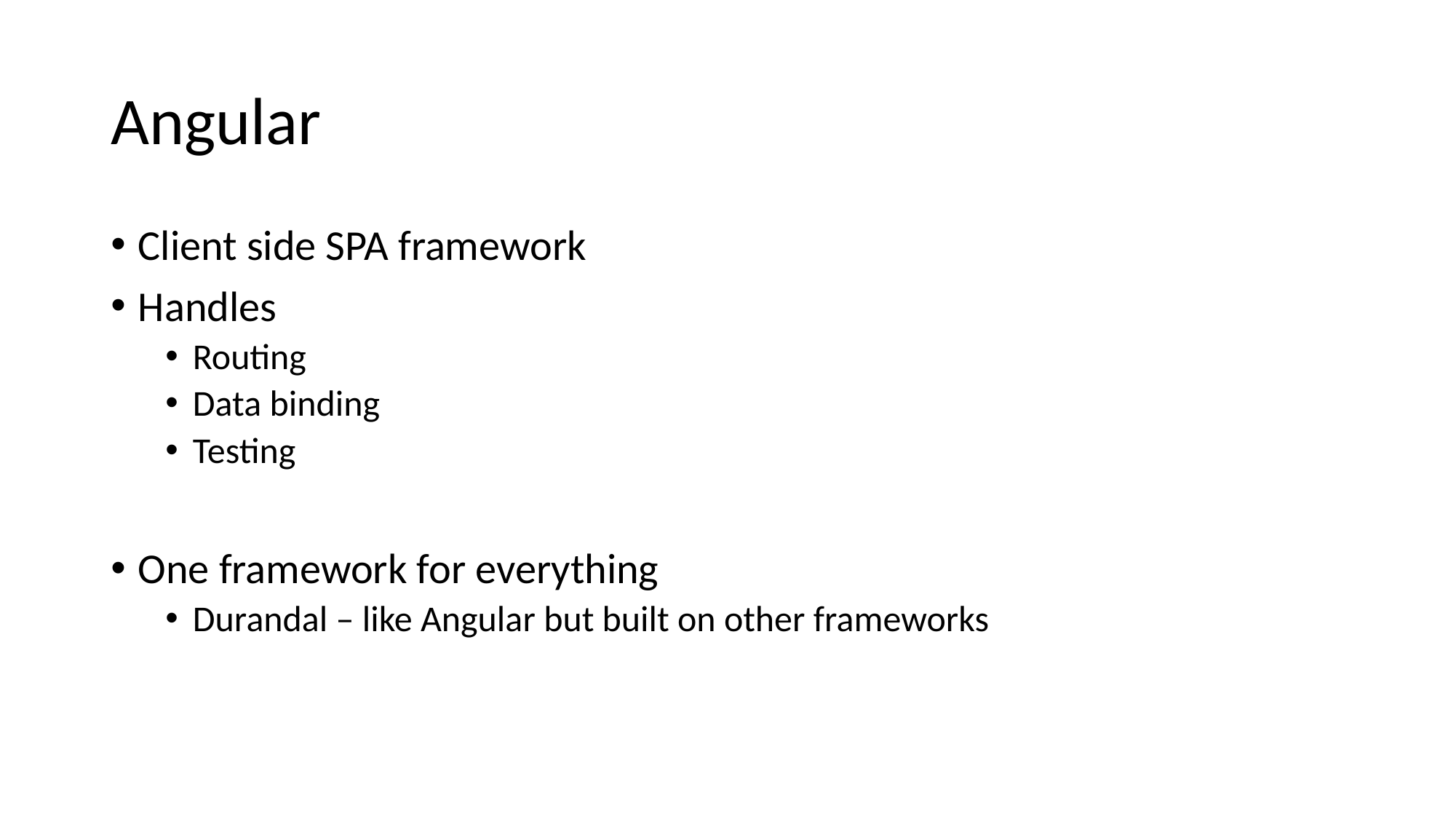

# Angular
Client side SPA framework
Handles
Routing
Data binding
Testing

One framework for everything
Durandal – like Angular but built on other frameworks